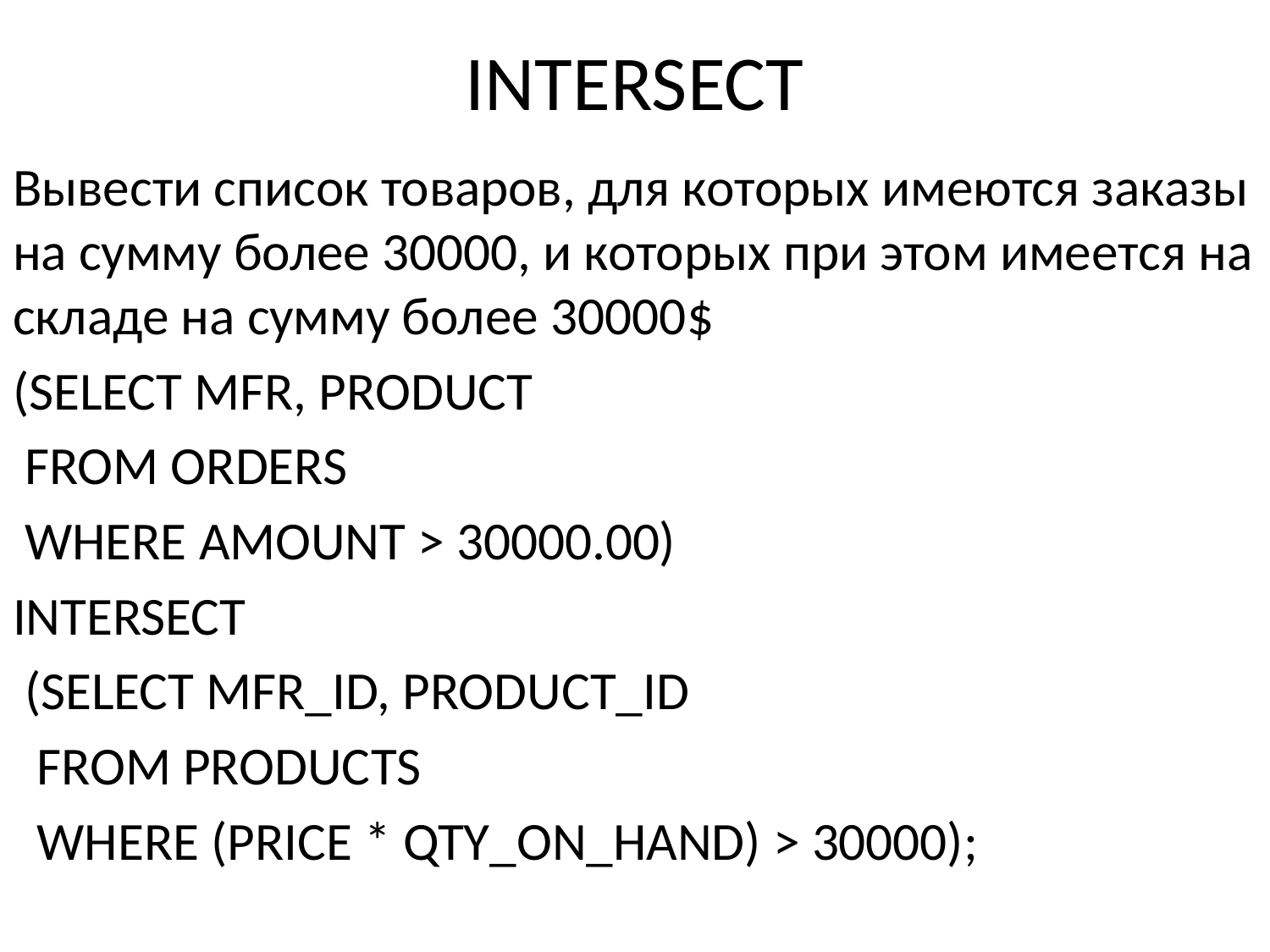

# INTERSECT
Вывести список товаров, для которых имеются заказы на сумму более 30000, и которых при этом имеется на складе на сумму более 30000$
(SELECT MFR, PRODUCT
 FROM ORDERS
 WHERE AMOUNT > 30000.00)
INTERSECT
 (SELECT MFR_ID, PRODUCT_ID
  FROM PRODUCTS
  WHERE (PRICE * QTY_ON_HAND) > 30000);